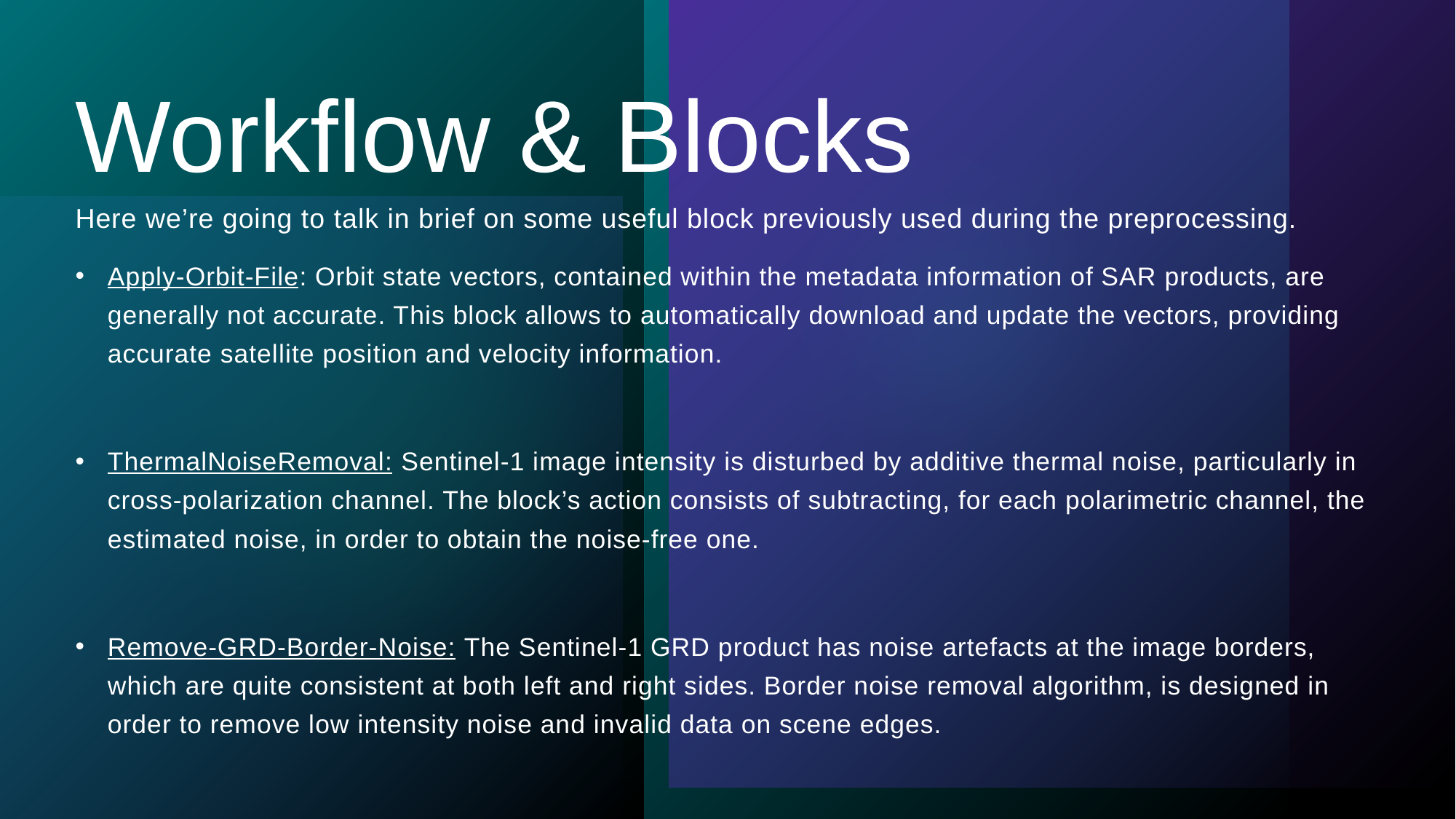

# Workflow & Blocks Here we’re going to talk in brief on some useful block previously used during the preprocessing.
Apply-Orbit-File: Orbit state vectors, contained within the metadata information of SAR products, are generally not accurate. This block allows to automatically download and update the vectors, providing accurate satellite position and velocity information.

ThermalNoiseRemoval: Sentinel-1 image intensity is disturbed by additive thermal noise, particularly in cross-polarization channel. The block’s action consists of subtracting, for each polarimetric channel, the estimated noise, in order to obtain the noise-free one.

Remove-GRD-Border-Noise: The Sentinel-1 GRD product has noise artefacts at the image borders, which are quite consistent at both left and right sides. Border noise removal algorithm, is designed in order to remove low intensity noise and invalid data on scene edges.